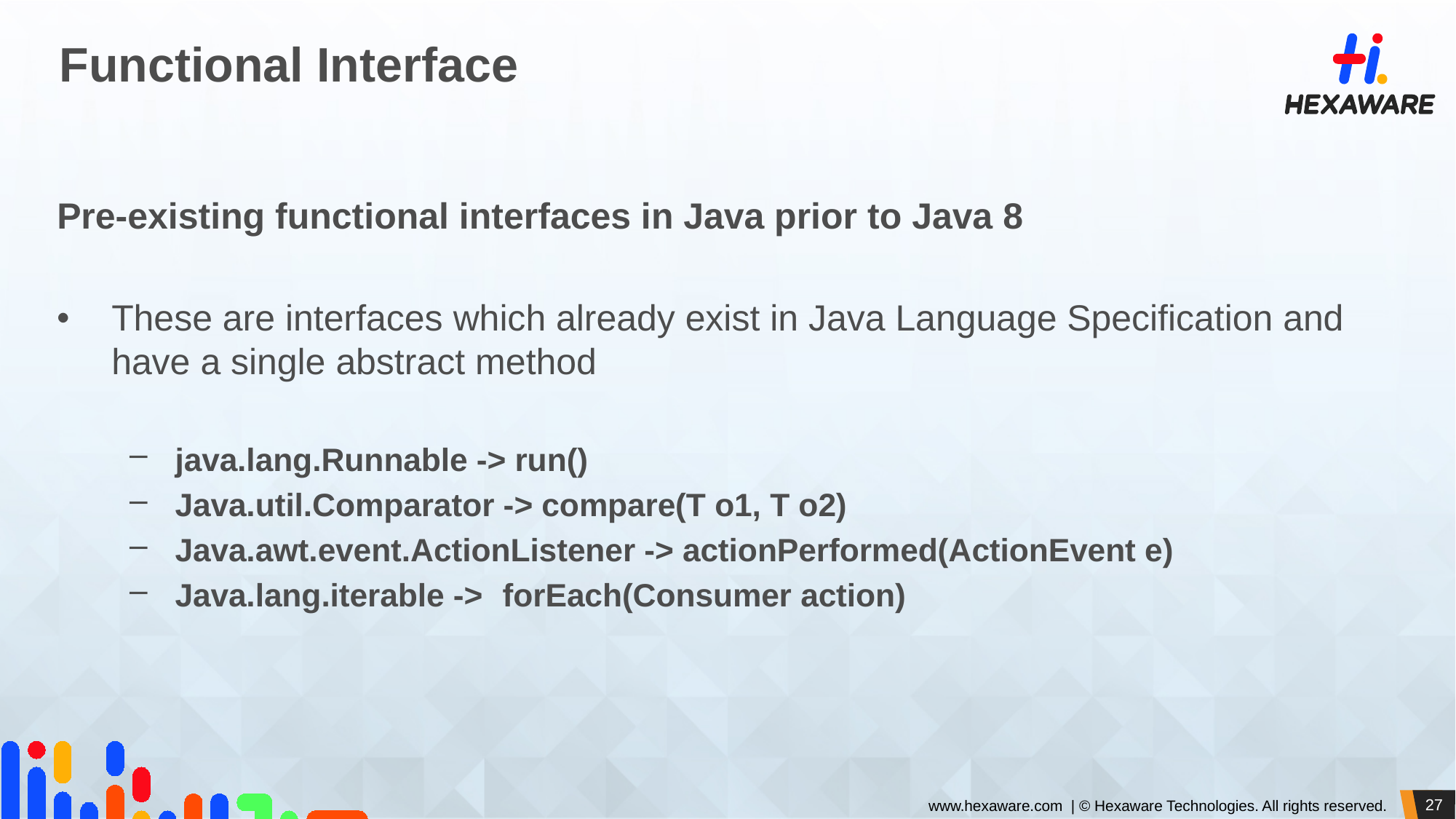

# Functional Interface
Pre-existing functional interfaces in Java prior to Java 8

These are interfaces which already exist in Java Language Specification and have a single abstract method

java.lang.Runnable -> run()
Java.util.Comparator -> compare(T o1, T o2)
Java.awt.event.ActionListener -> actionPerformed(ActionEvent e)
Java.lang.iterable ->  	forEach(Consumer action)